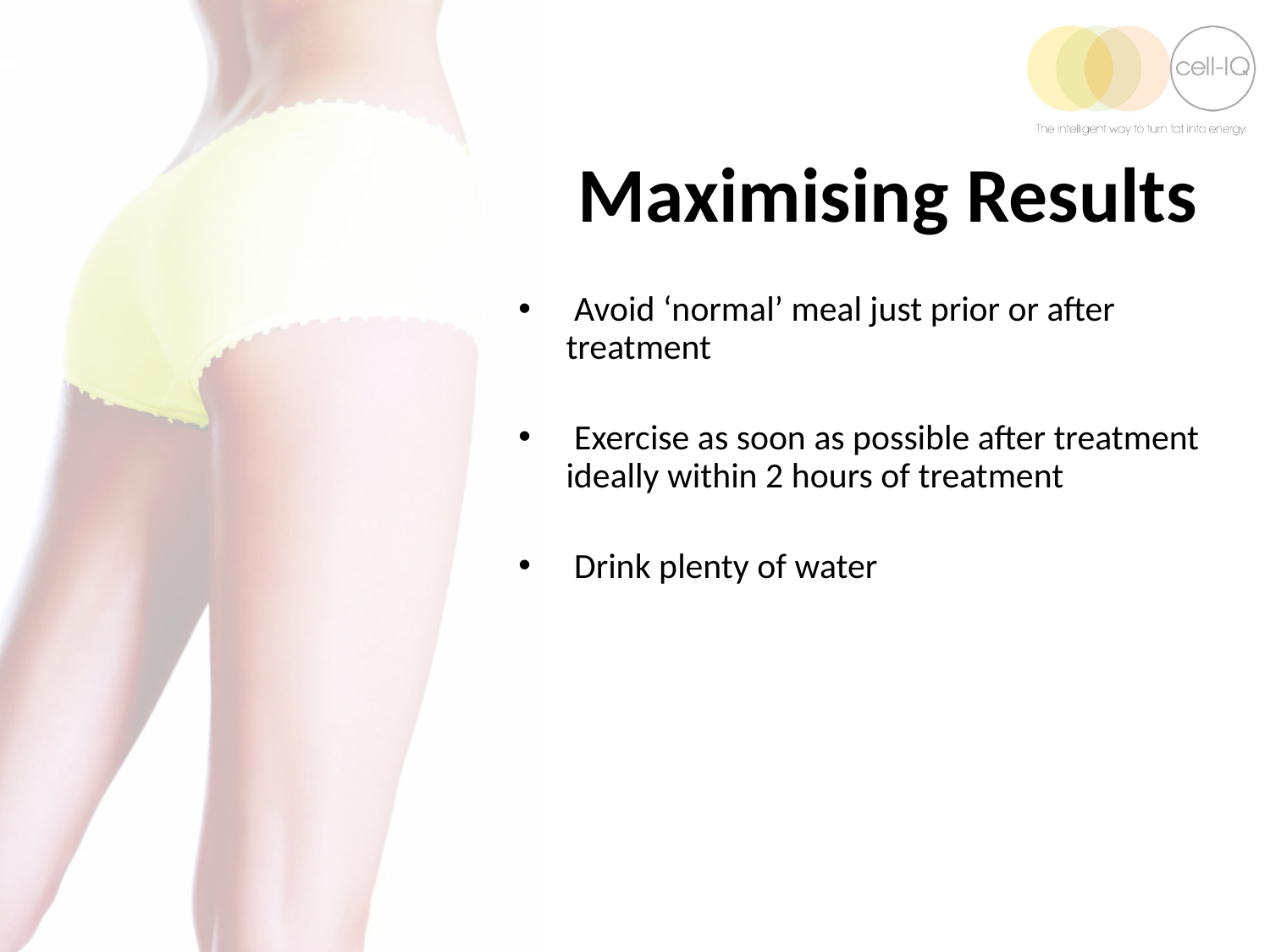

Maximising Results

 Avoid ‘normal’ meal just prior or after treatment

 Exercise as soon as possible after treatment ideally within 2 hours of treatment

 Drink plenty of water